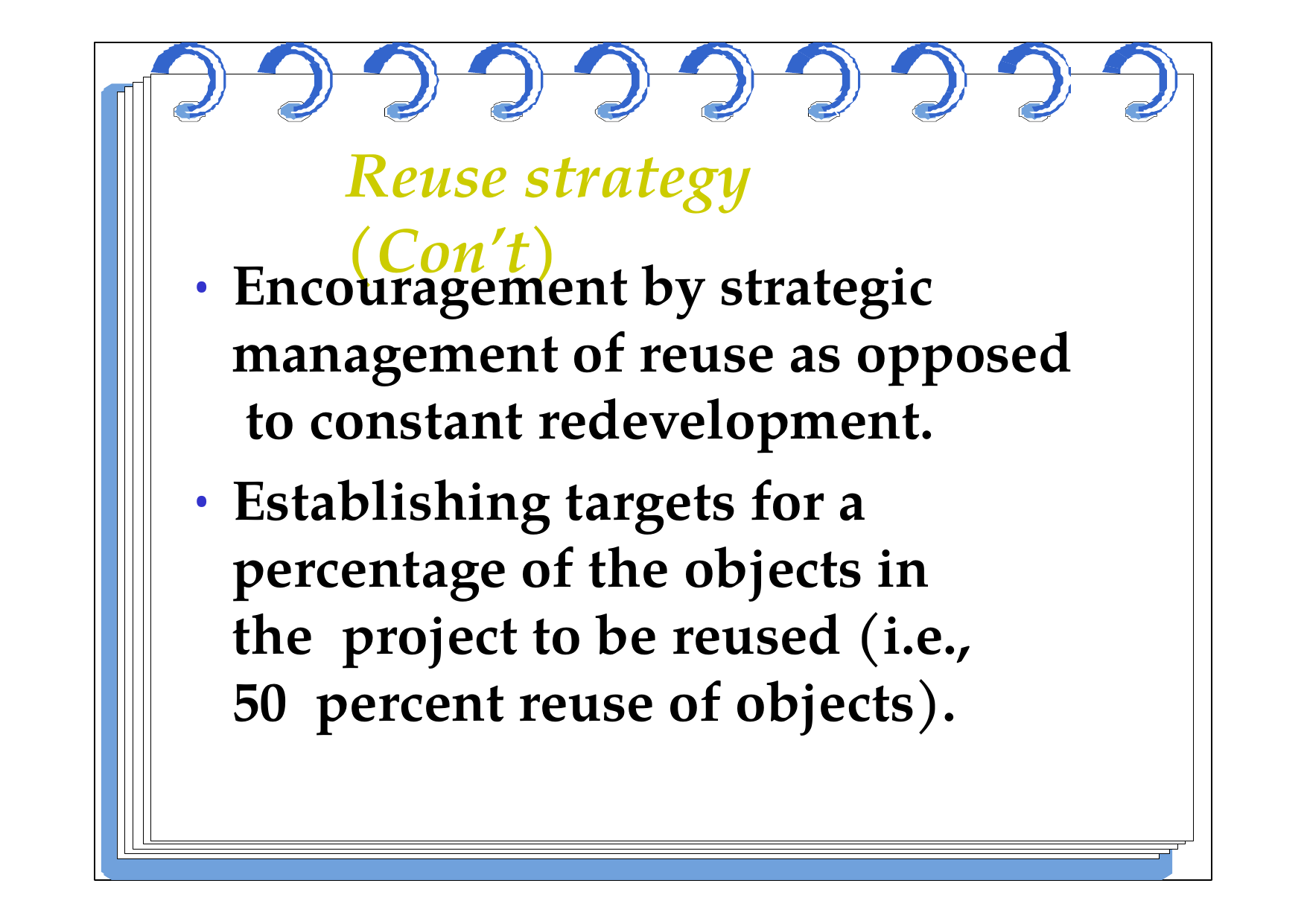

# Reuse strategy (Con’t)
Encouragement by strategic  management of reuse as opposed  to constant redevelopment.
Establishing targets for a  percentage of the objects in the  project to be reused (i.e., 50  percent reuse of objects).